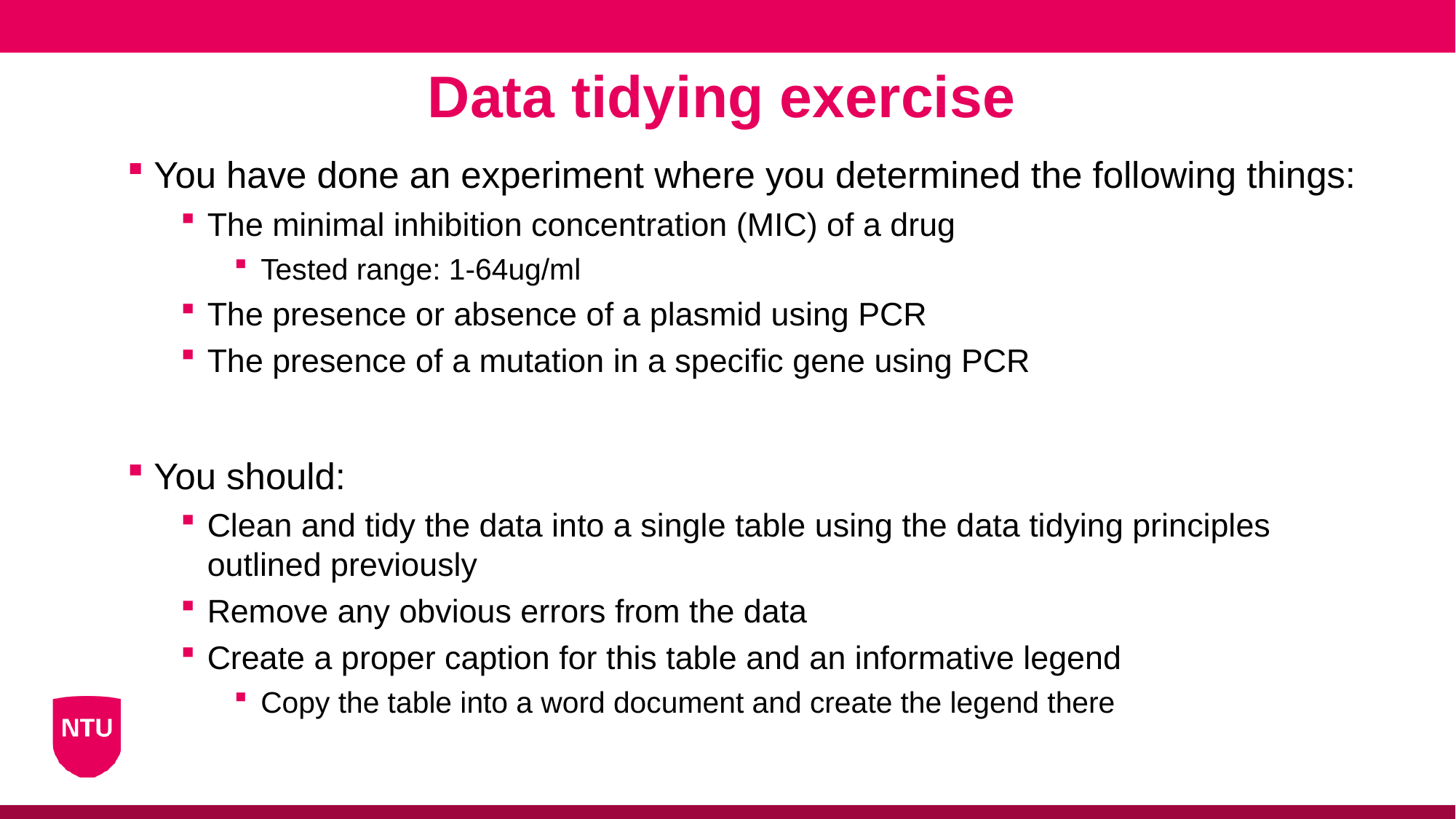

Data tidying exercise
You have done an experiment where you determined the following things:
The minimal inhibition concentration (MIC) of a drug
Tested range: 1-64ug/ml
The presence or absence of a plasmid using PCR
The presence of a mutation in a specific gene using PCR

You should:
Clean and tidy the data into a single table using the data tidying principles outlined previously
Remove any obvious errors from the data
Create a proper caption for this table and an informative legend
Copy the table into a word document and create the legend there